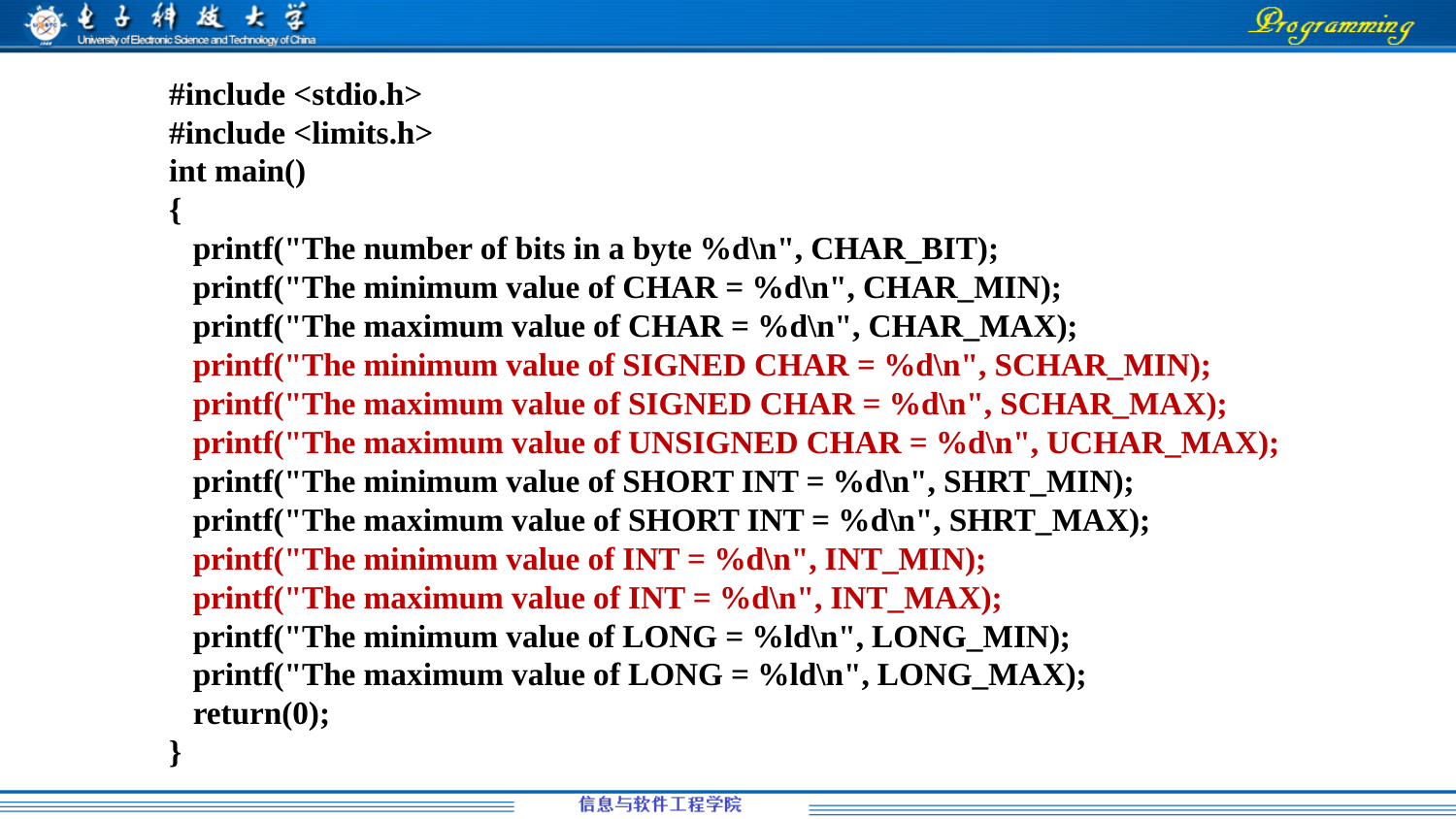

#include <stdio.h>
#include <limits.h>
int main()
{
   printf("The number of bits in a byte %d\n", CHAR_BIT);
   printf("The minimum value of CHAR = %d\n", CHAR_MIN);
   printf("The maximum value of CHAR = %d\n", CHAR_MAX);
   printf("The minimum value of SIGNED CHAR = %d\n", SCHAR_MIN);
   printf("The maximum value of SIGNED CHAR = %d\n", SCHAR_MAX);
   printf("The maximum value of UNSIGNED CHAR = %d\n", UCHAR_MAX);
   printf("The minimum value of SHORT INT = %d\n", SHRT_MIN);
   printf("The maximum value of SHORT INT = %d\n", SHRT_MAX);
   printf("The minimum value of INT = %d\n", INT_MIN);
   printf("The maximum value of INT = %d\n", INT_MAX);
   printf("The minimum value of LONG = %ld\n", LONG_MIN);
   printf("The maximum value of LONG = %ld\n", LONG_MAX);
   return(0);
}